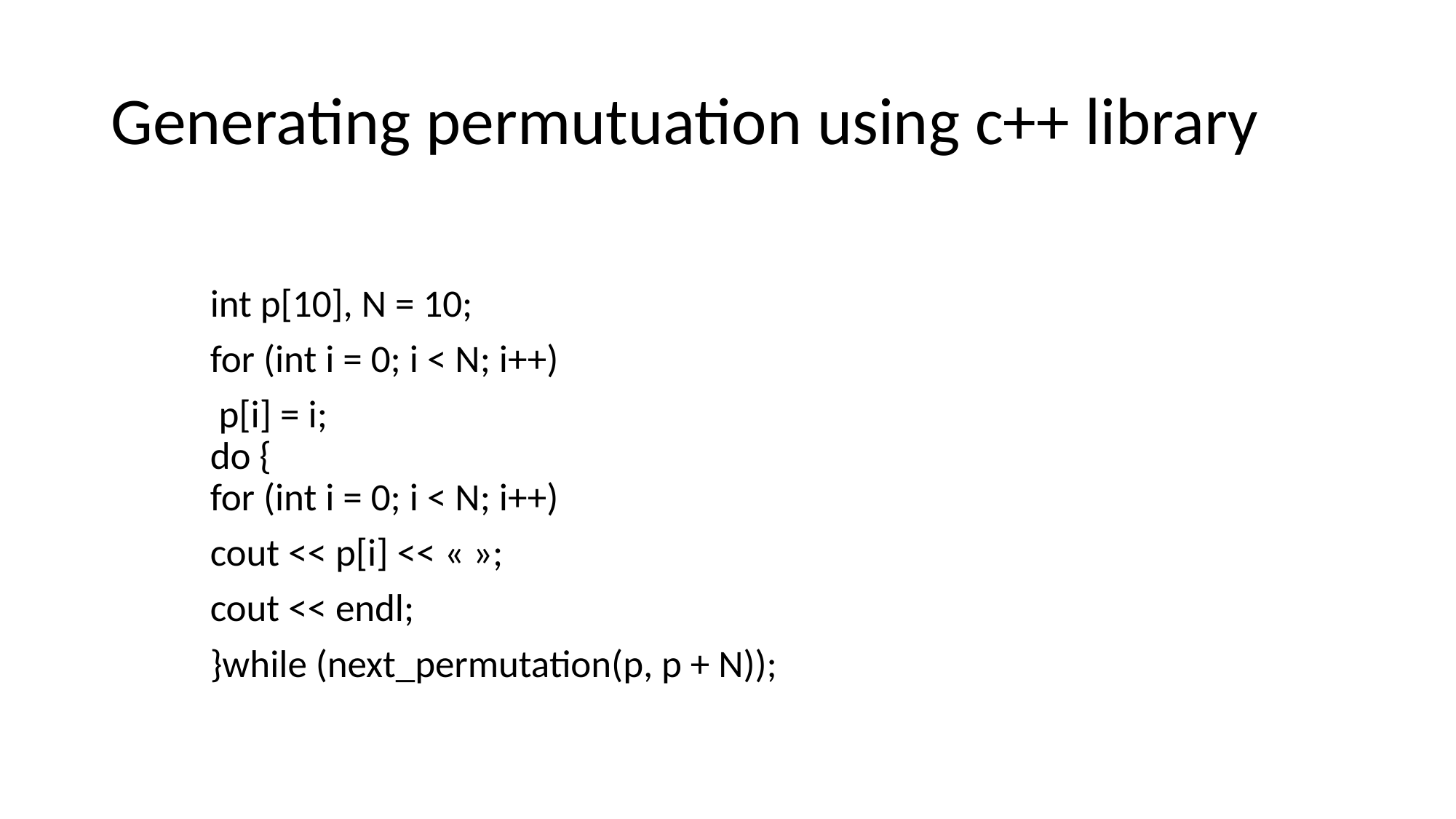

Generating permutuation using c++ library

	int p[10], N = 10;
	for (int i = 0; i < N; i++)
		 p[i] = i;
	do {
	for (int i = 0; i < N; i++)
		cout << p[i] << « »;
	cout << endl;
	}while (next_permutation(p, p + N));